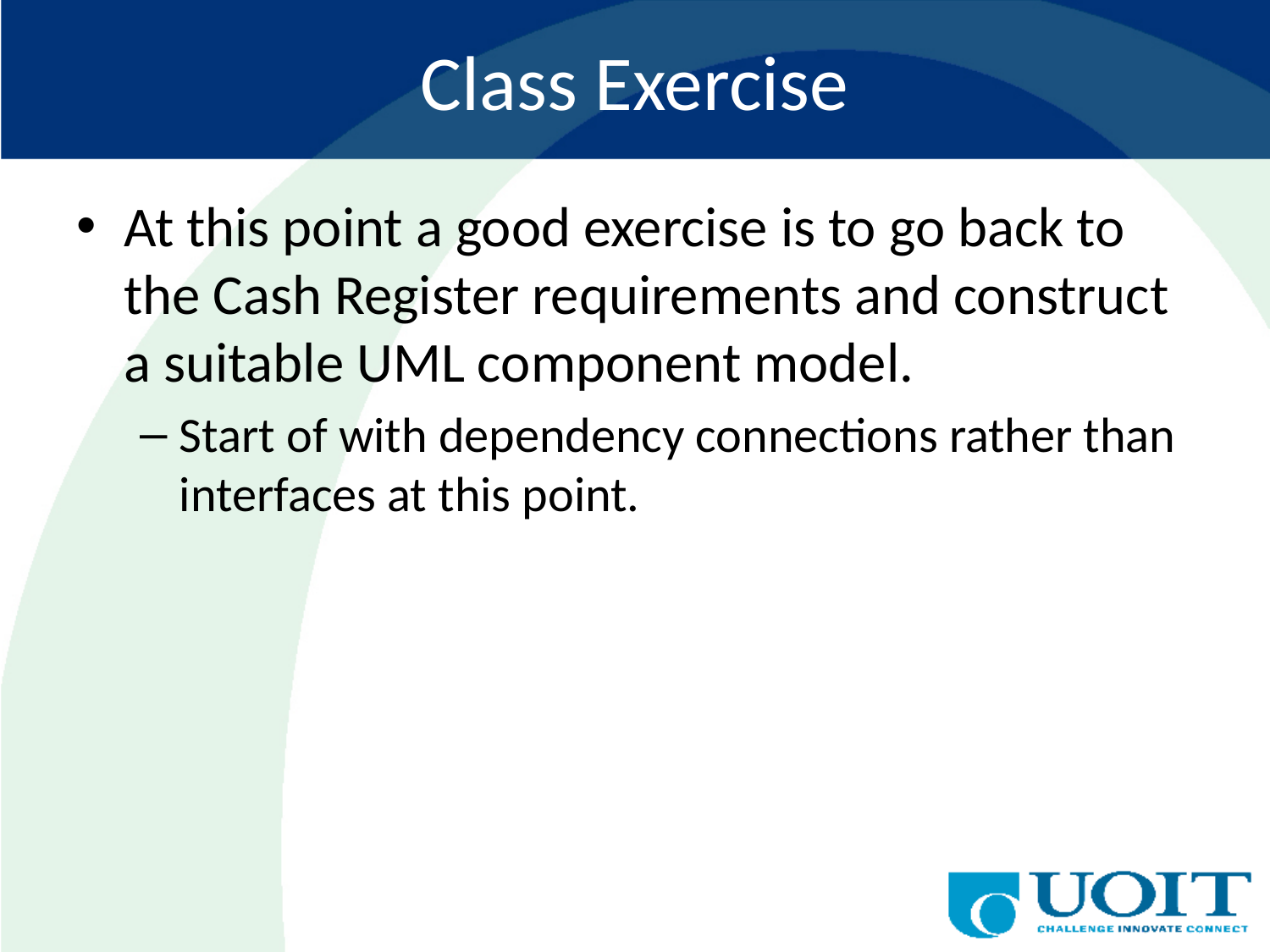

# Class Exercise
At this point a good exercise is to go back to the Cash Register requirements and construct a suitable UML component model.
Start of with dependency connections rather than interfaces at this point.